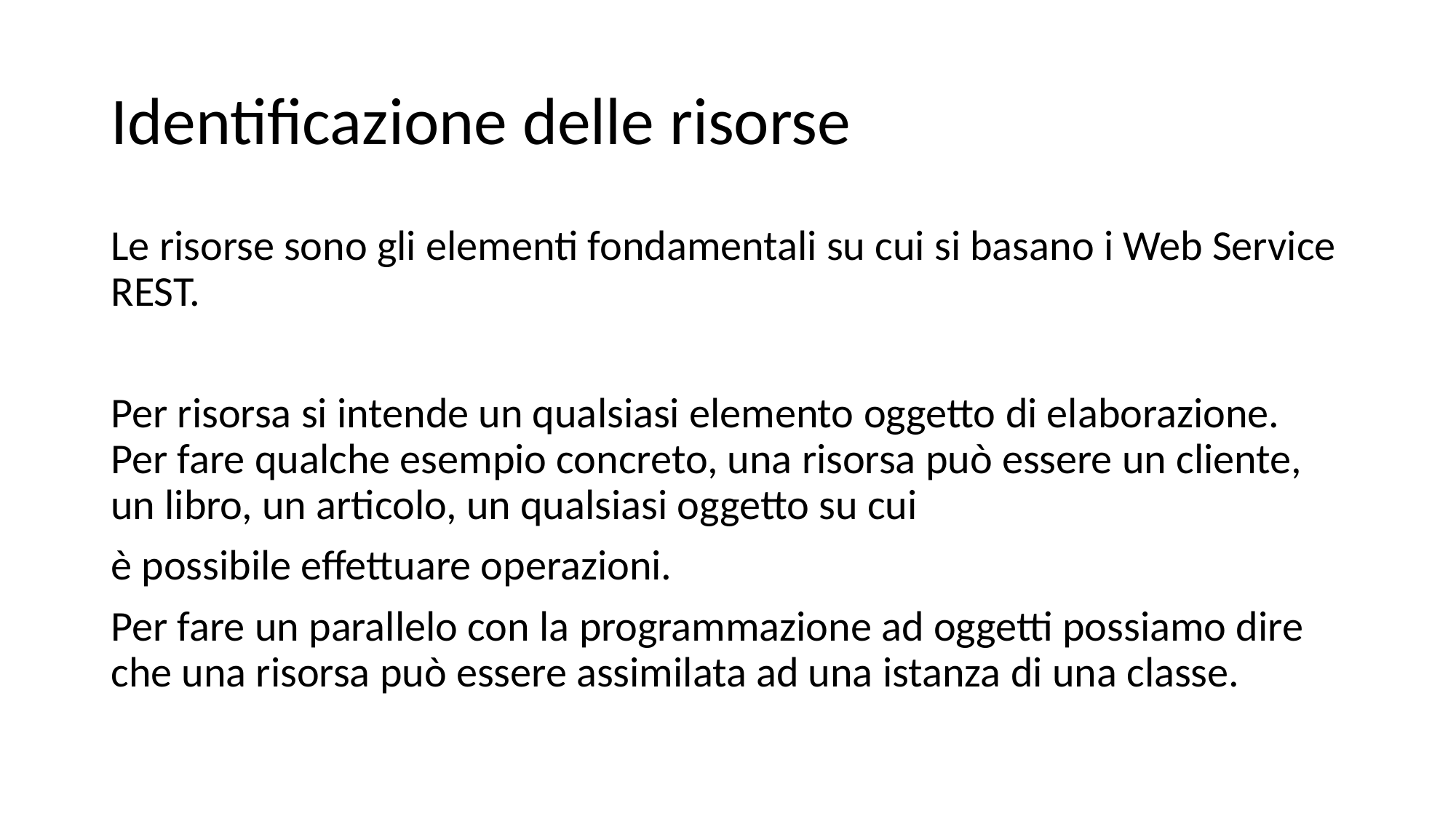

# Identificazione delle risorse
Le risorse sono gli elementi fondamentali su cui si basano i Web Service REST.

Per risorsa si intende un qualsiasi elemento oggetto di elaborazione. Per fare qualche esempio concreto, una risorsa può essere un cliente, un libro, un articolo, un qualsiasi oggetto su cui
è possibile effettuare operazioni.
Per fare un parallelo con la programmazione ad oggetti possiamo dire che una risorsa può essere assimilata ad una istanza di una classe.